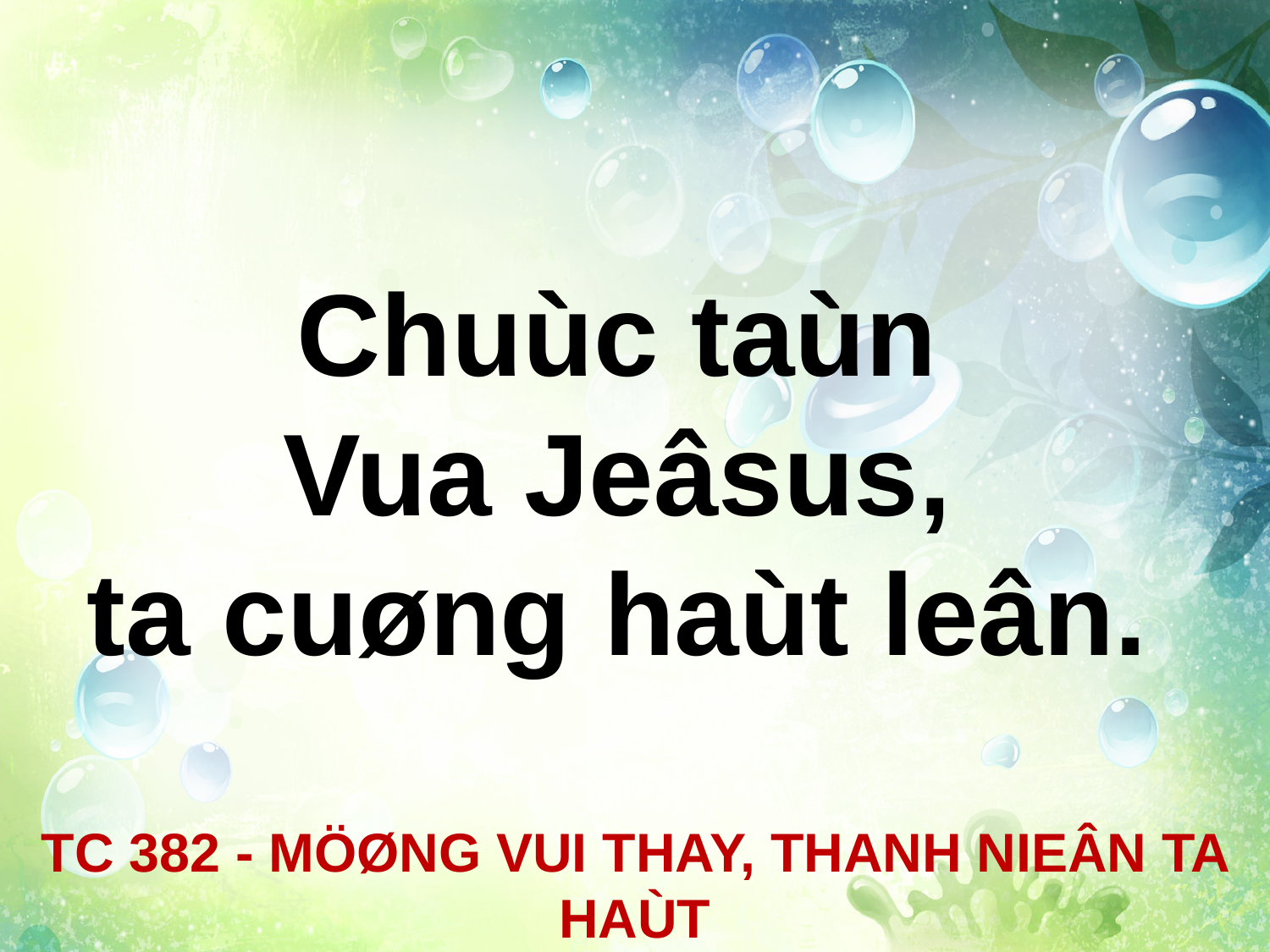

Chuùc taùn
Vua Jeâsus,
ta cuøng haùt leân.
TC 382 - MÖØNG VUI THAY, THANH NIEÂN TA HAÙT